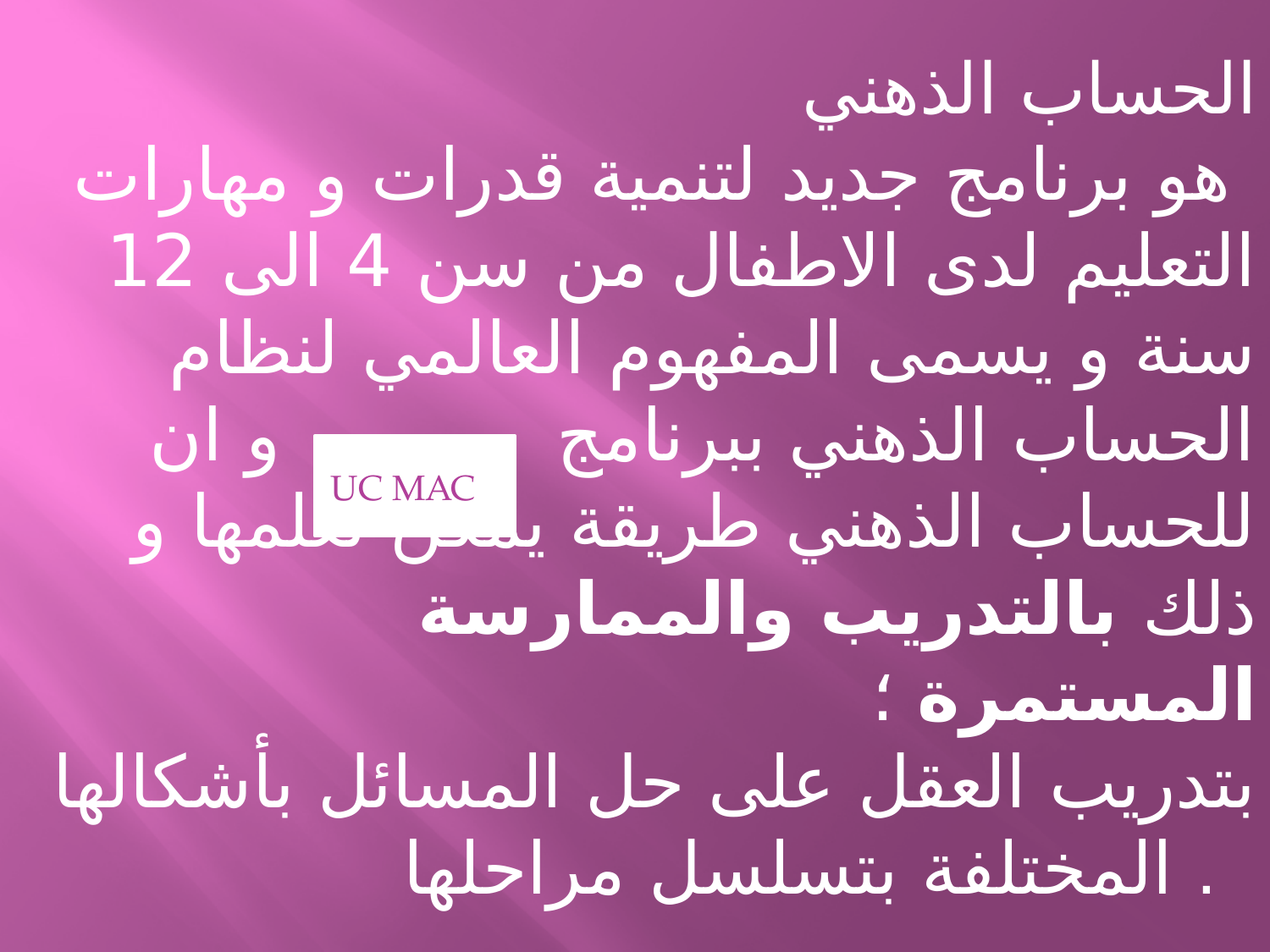

# الحساب الذهني هو برنامج جديد لتنمية قدرات و مهارات التعليم لدى الاطفال من سن 4 الى 12 سنة و يسمى المفهوم العالمي لنظام الحساب الذهني ببرنامج            و ان للحساب الذهني طريقة يمكن تعلمها و ذلك بالتدريب والممارسة المستمرة ؛ بتدريب العقل على حل المسائل بأشكالها المختلفة بتسلسل مراحلها .
UC MAC